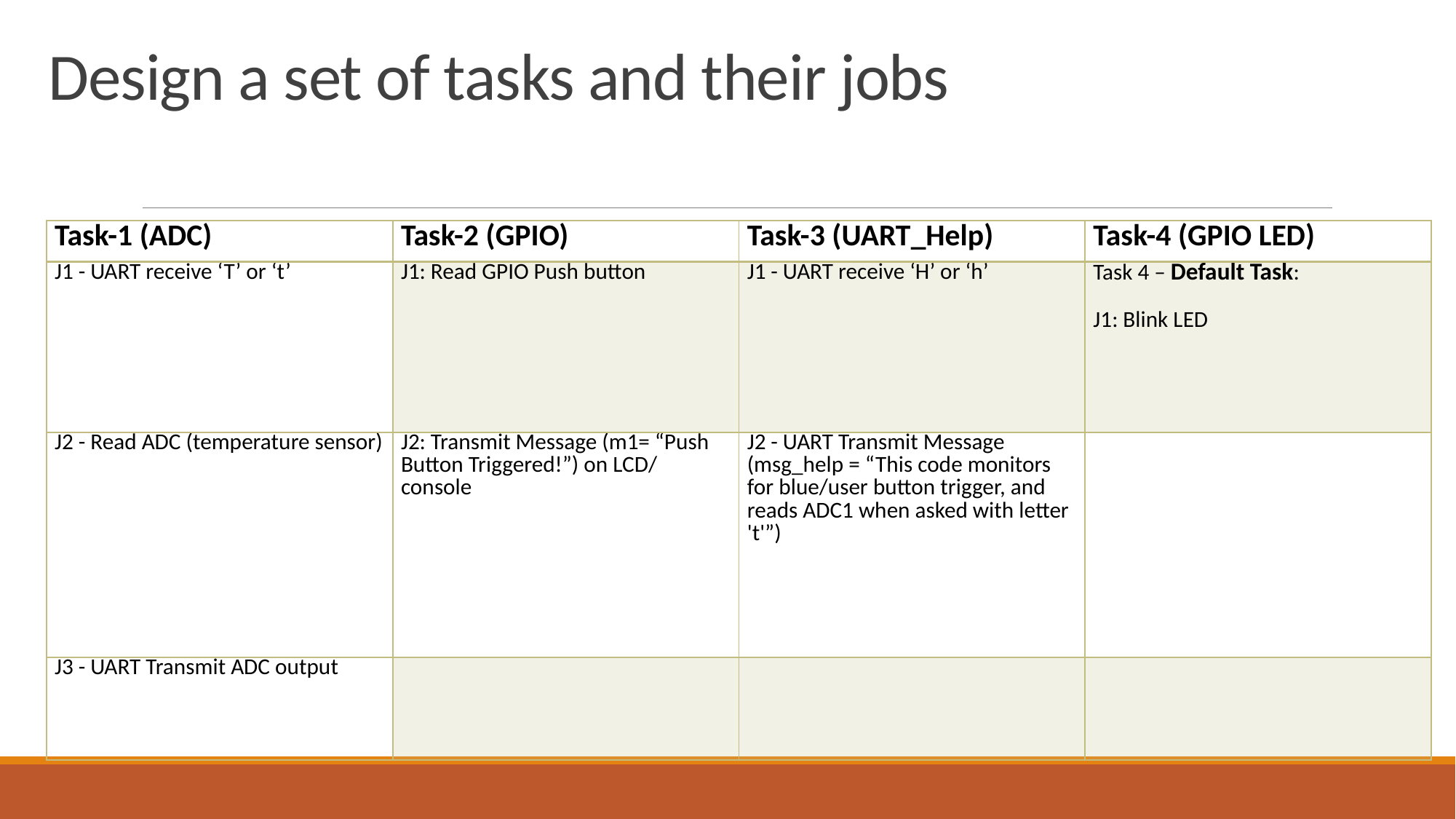

# Design a set of tasks and their jobs
| Task-1 (ADC) | Task-2 (GPIO) | Task-3 (UART\_Help) | Task-4 (GPIO LED) |
| --- | --- | --- | --- |
| J1 - UART receive ‘T’ or ‘t’ | J1: Read GPIO Push button | J1 - UART receive ‘H’ or ‘h’ | Task 4 – Default Task: J1: Blink LED |
| J2 - Read ADC (temperature sensor) | J2: Transmit Message (m1= “Push Button Triggered!”) on LCD/ console | J2 - UART Transmit Message (msg\_help = “This code monitors for blue/user button trigger, and reads ADC1 when asked with letter 't'”) |  |
| J3 - UART Transmit ADC output |  |  |  |